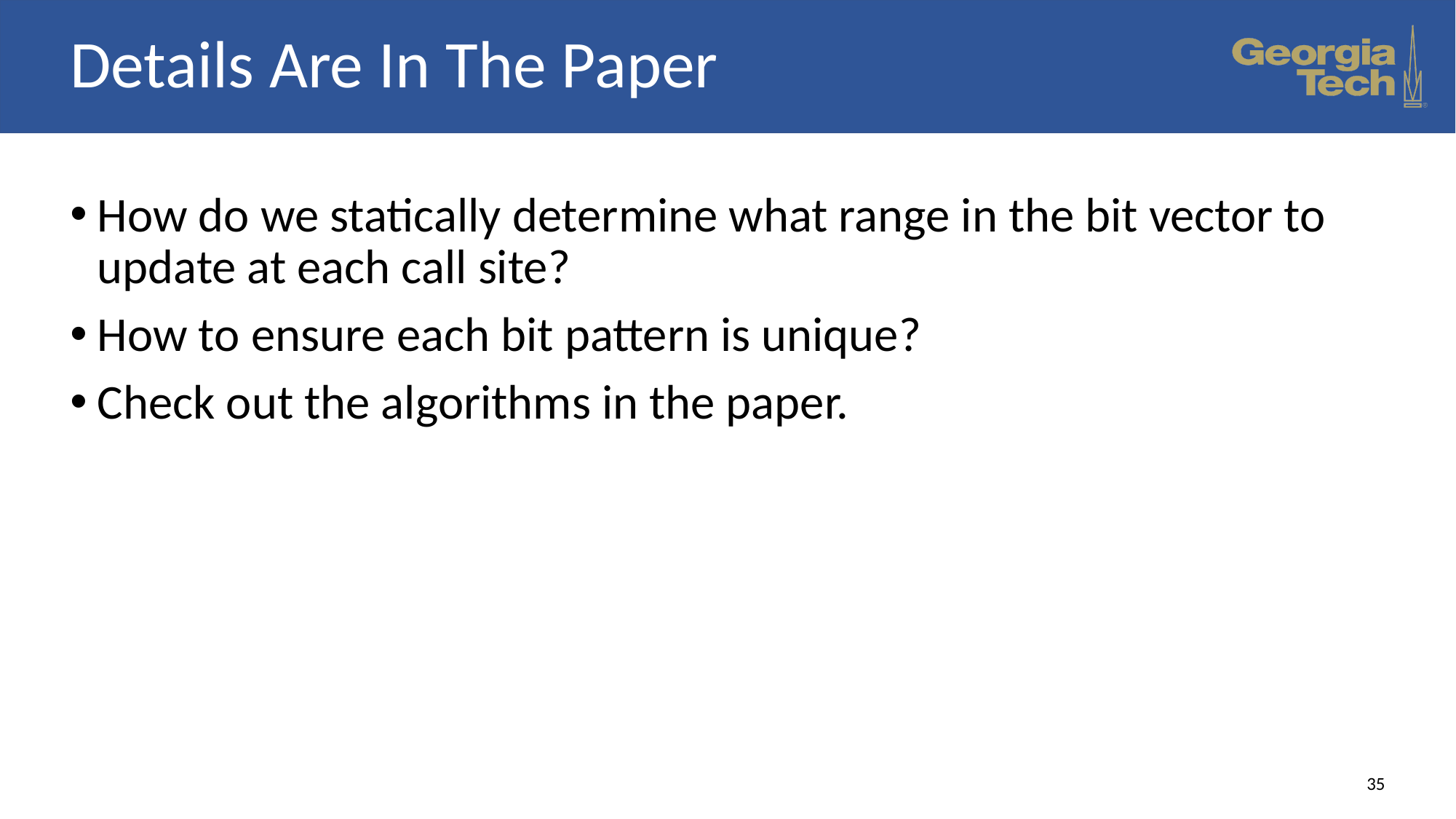

# Details Are In The Paper
How do we statically determine what range in the bit vector to update at each call site?
How to ensure each bit pattern is unique?
Check out the algorithms in the paper.
35